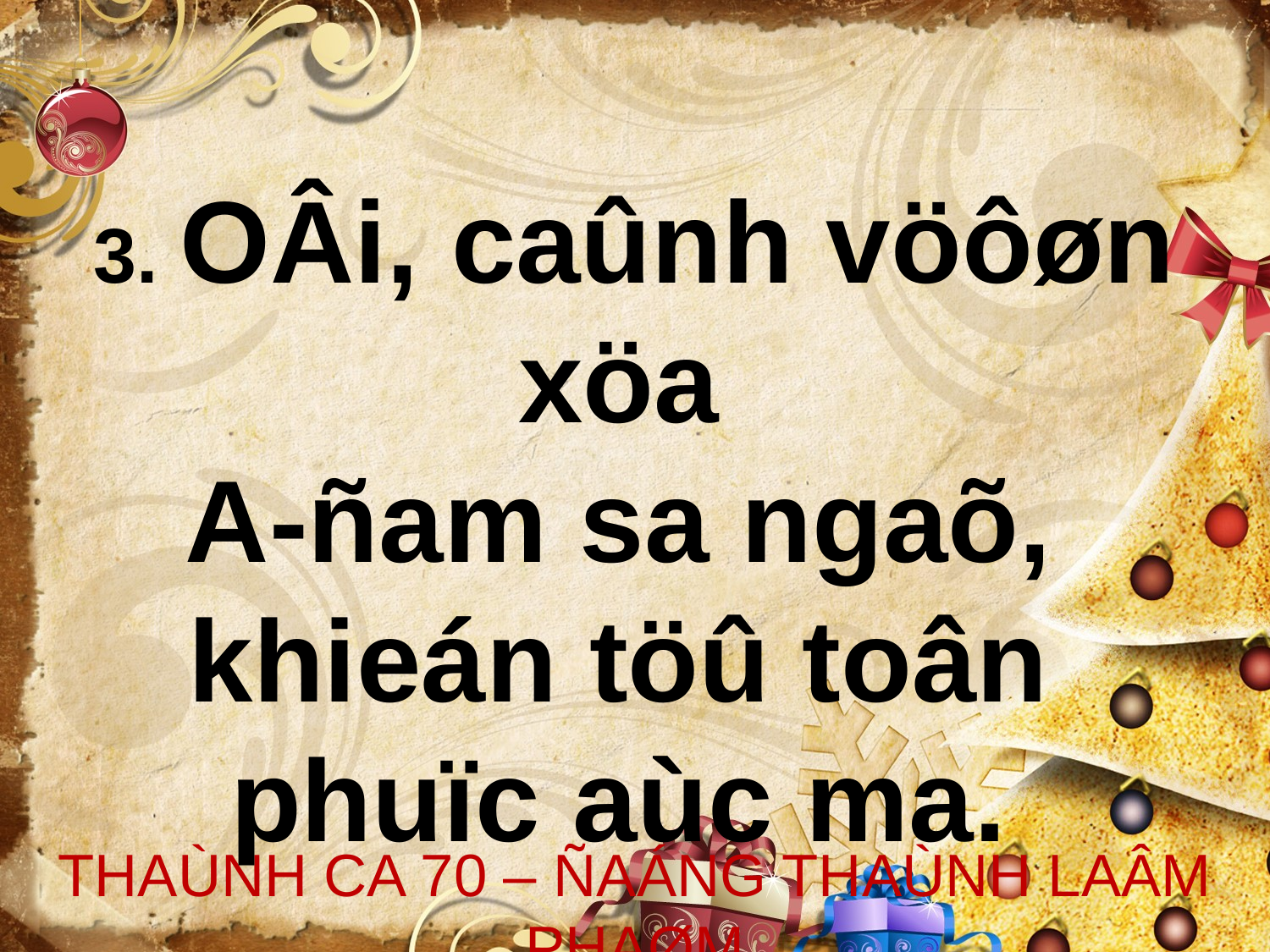

3. OÂi, caûnh vöôøn xöa
A-ñam sa ngaõ,
khieán töû toân
phuïc aùc ma.
THAÙNH CA 70 – ÑAÁNG THAÙNH LAÂM PHAØM